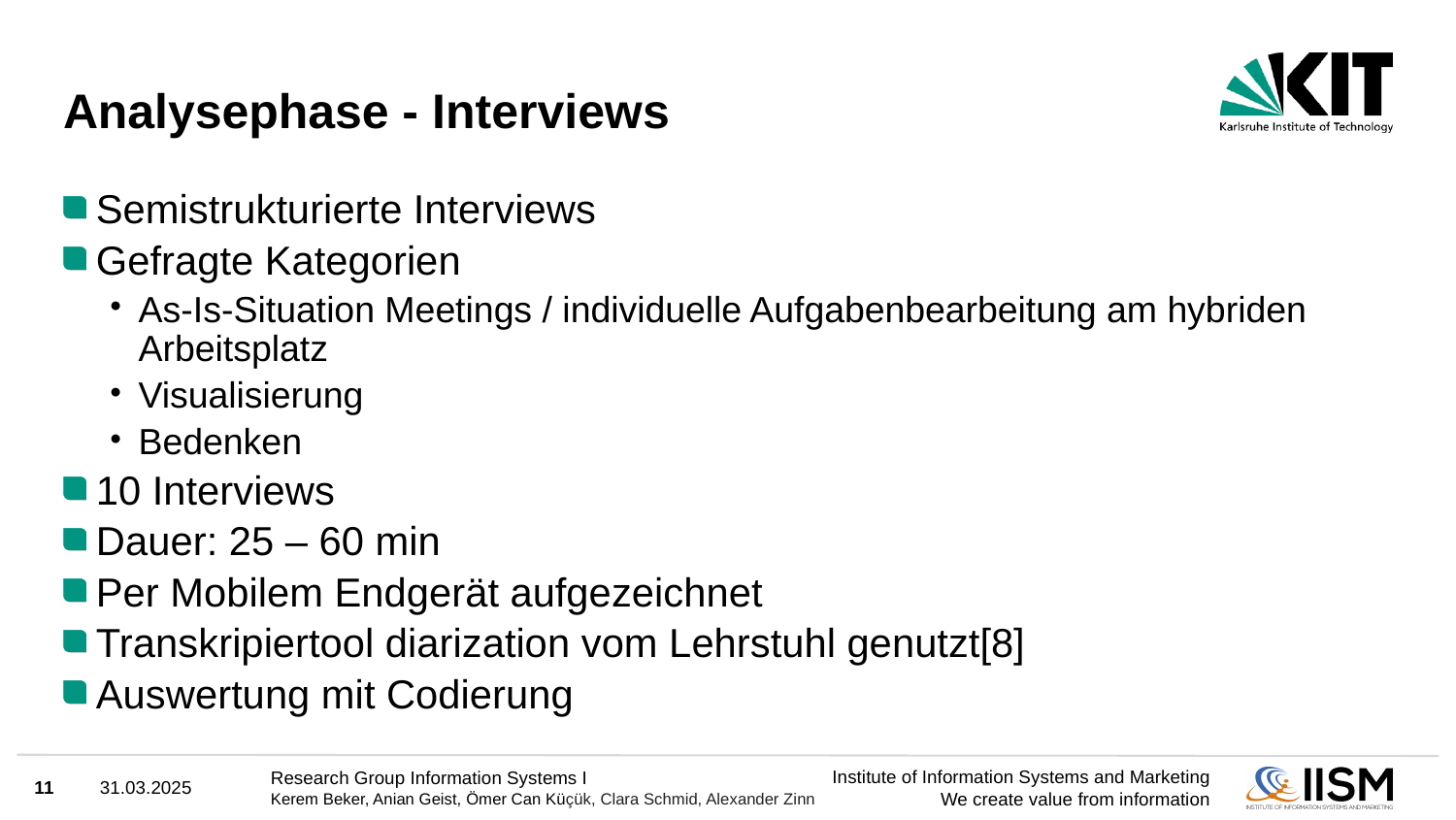

# Analysephase - Interviews
Semistrukturierte Interviews
Gefragte Kategorien
As-Is-Situation Meetings / individuelle Aufgabenbearbeitung am hybriden Arbeitsplatz
Visualisierung
Bedenken
10 Interviews
Dauer: 25 – 60 min
Per Mobilem Endgerät aufgezeichnet
Transkripiertool diarization vom Lehrstuhl genutzt[8]
Auswertung mit Codierung

11
31.03.2025